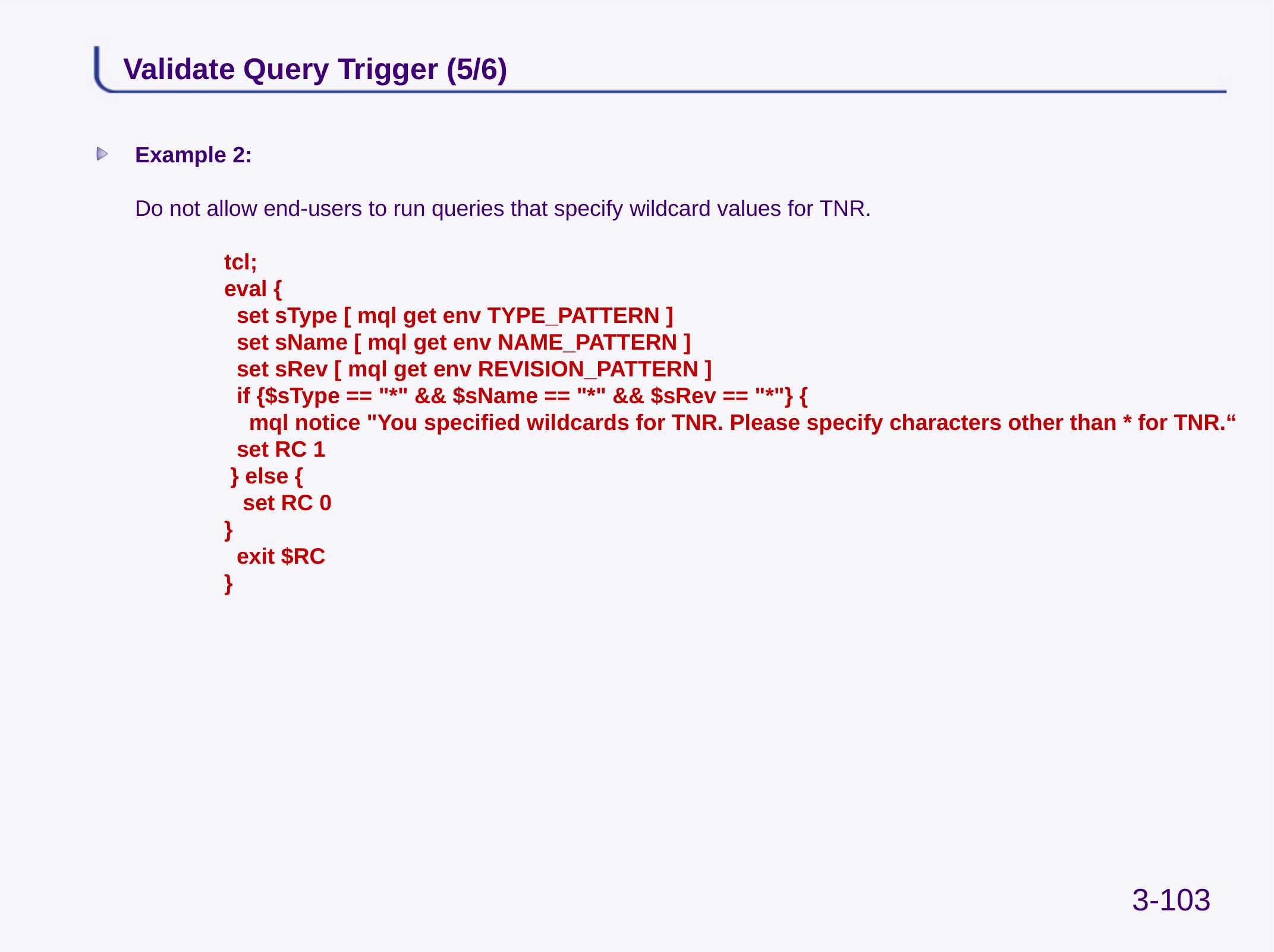

# Validate Query Trigger (5/6)
Example 2:
Do not allow end-users to run queries that specify wildcard values for TNR.
	tcl;
	eval {
	  set sType [ mql get env TYPE_PATTERN ]
	  set sName [ mql get env NAME_PATTERN ]
	  set sRev [ mql get env REVISION_PATTERN ]
	  if {$sType == "*" && $sName == "*" && $sRev == "*"} {
	    mql notice "You specified wildcards for TNR. Please specify characters other than * for TNR.“
   	  set RC 1
 	 } else {
   	   set RC 0
  	}
  	  exit $RC
	}
3-103